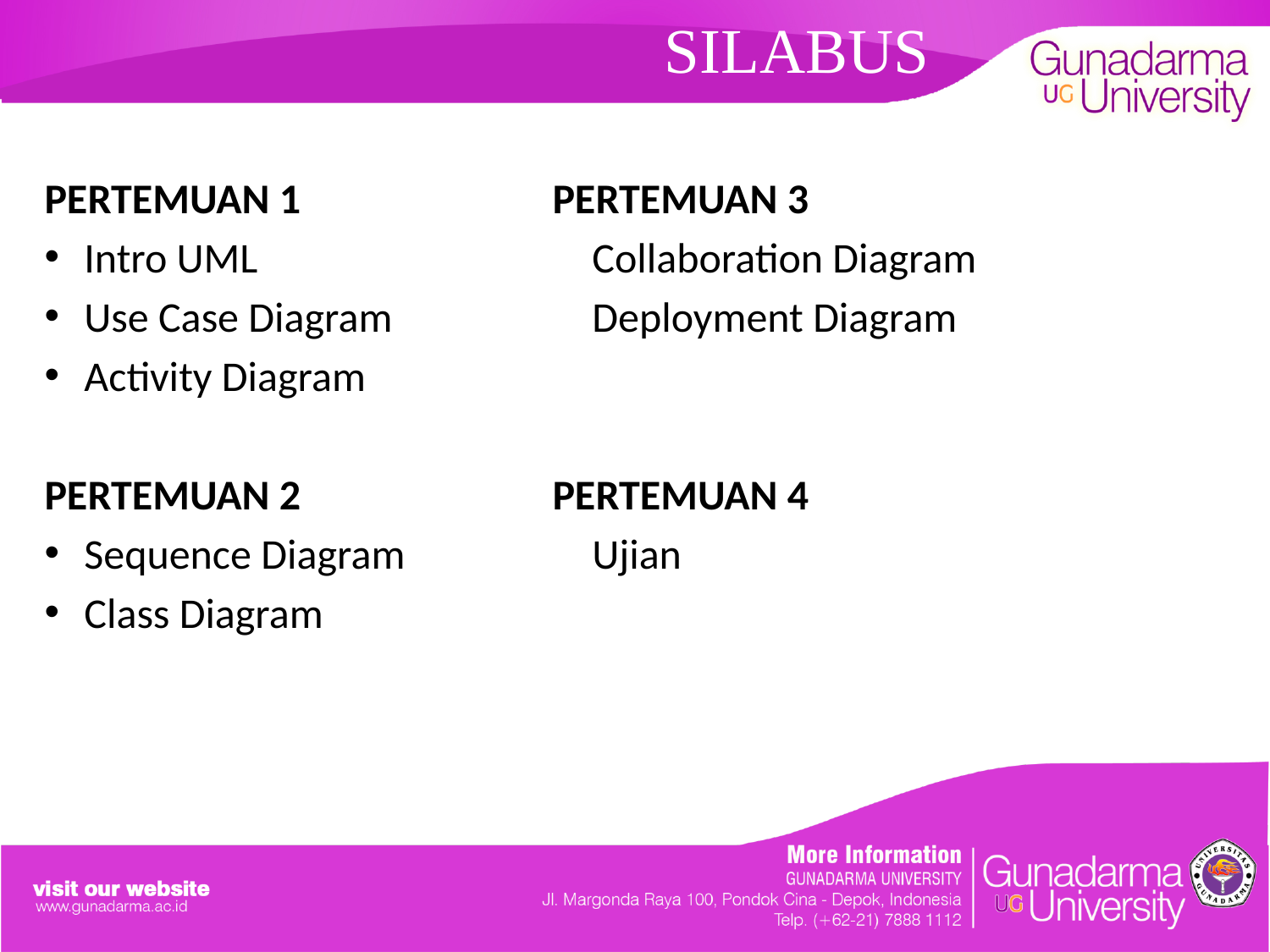

# SILABUS

PERTEMUAN 1		PERTEMUAN 3
Intro UML			Collaboration Diagram
Use Case Diagram		Deployment Diagram
Activity Diagram

PERTEMUAN 2		PERTEMUAN 4
Sequence Diagram		Ujian
Class Diagram